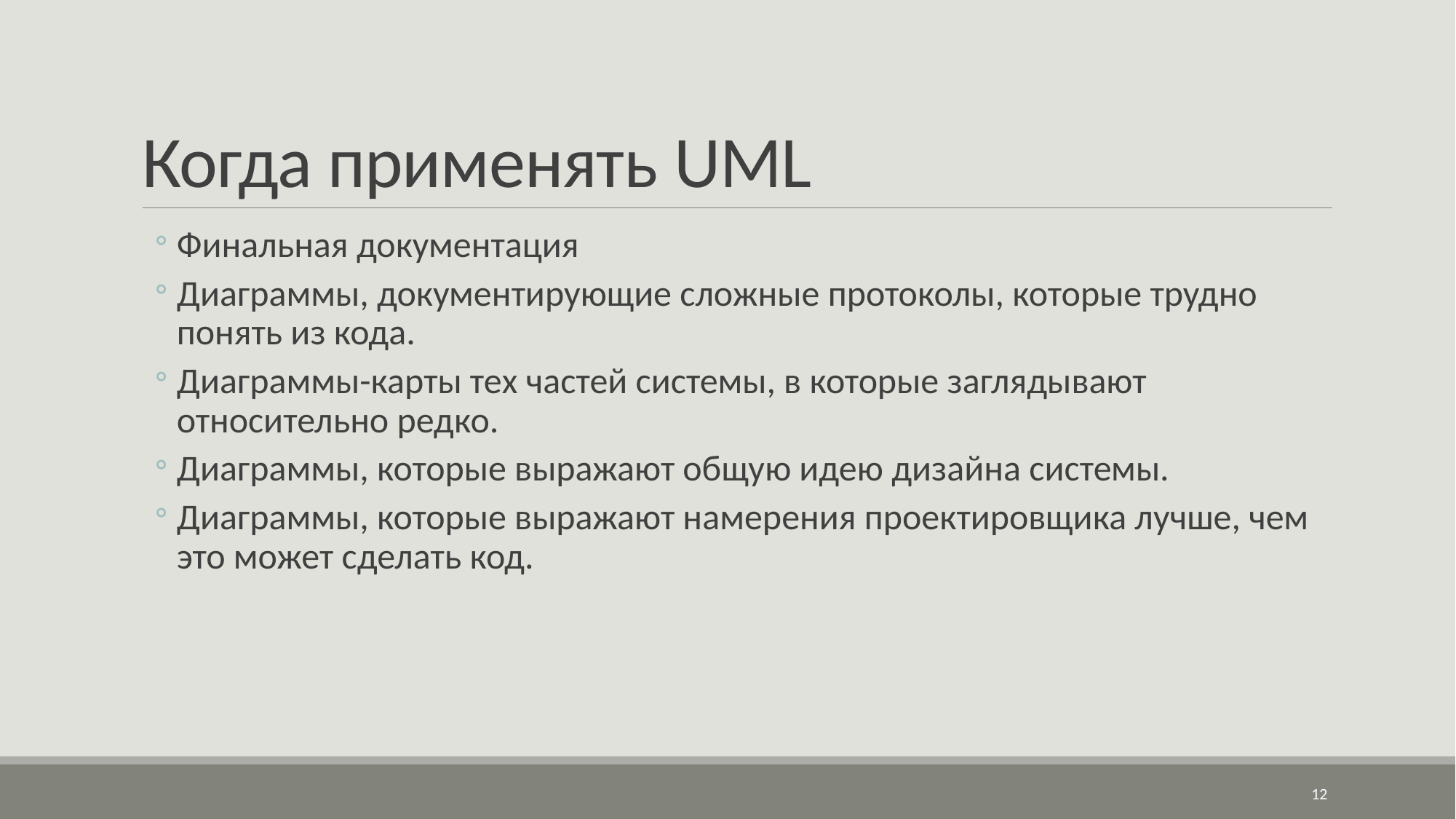

# Когда применять UML
Финальная документация
Диаграммы, документирующие сложные протоколы, которые трудно понять из кода.
Диаграммы-карты тех частей системы, в которые заглядывают относительно редко.
Диаграммы, которые выражают общую идею дизайна системы.
Диаграммы, которые выражают намерения проектировщика лучше, чем это может сделать код.
12